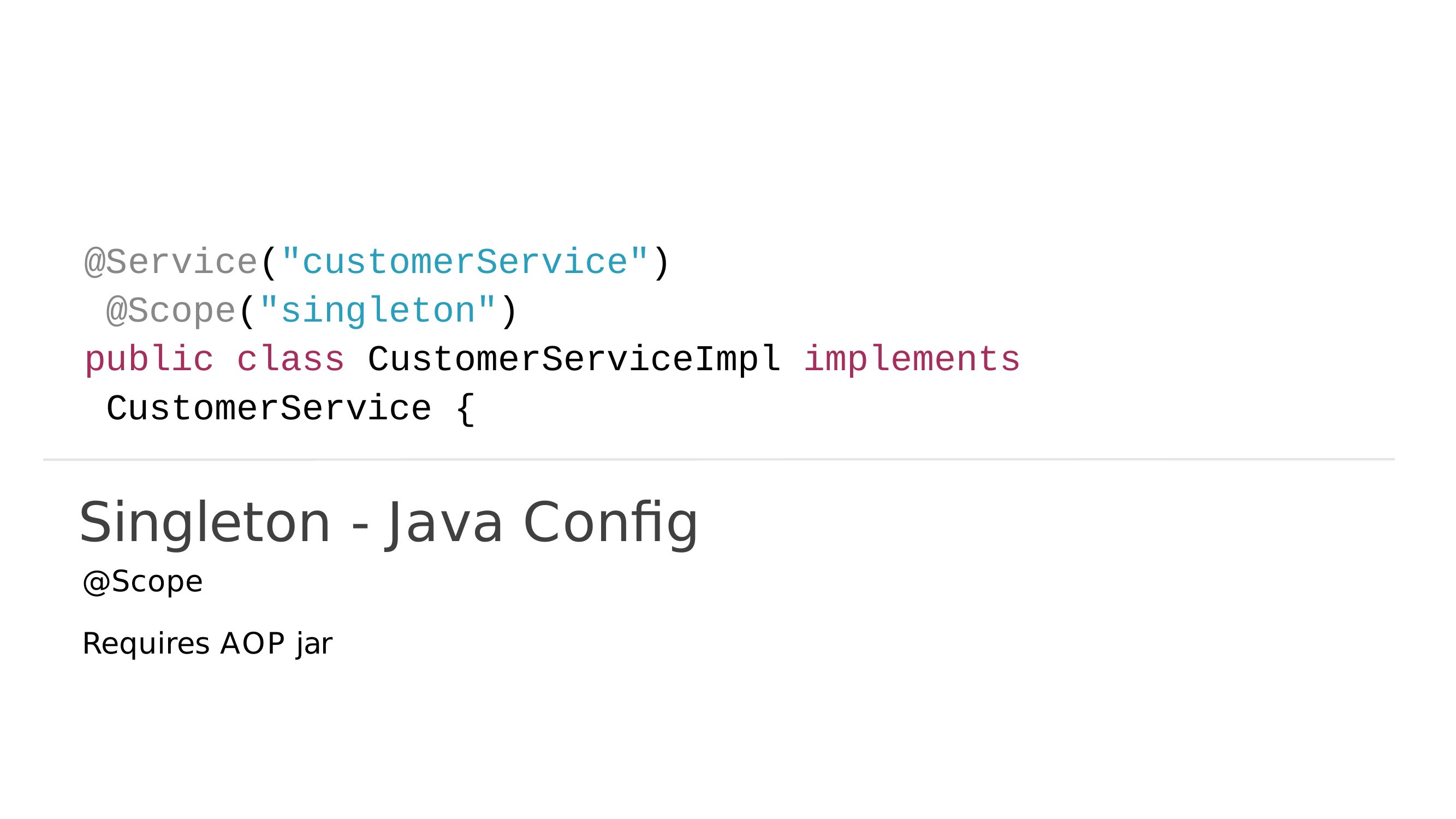

# @Service("customerService")  @Scope("singleton")
public class CustomerServiceImpl implements  CustomerService {

Singleton - Java Config
@Scope
Requires AOP jar
5